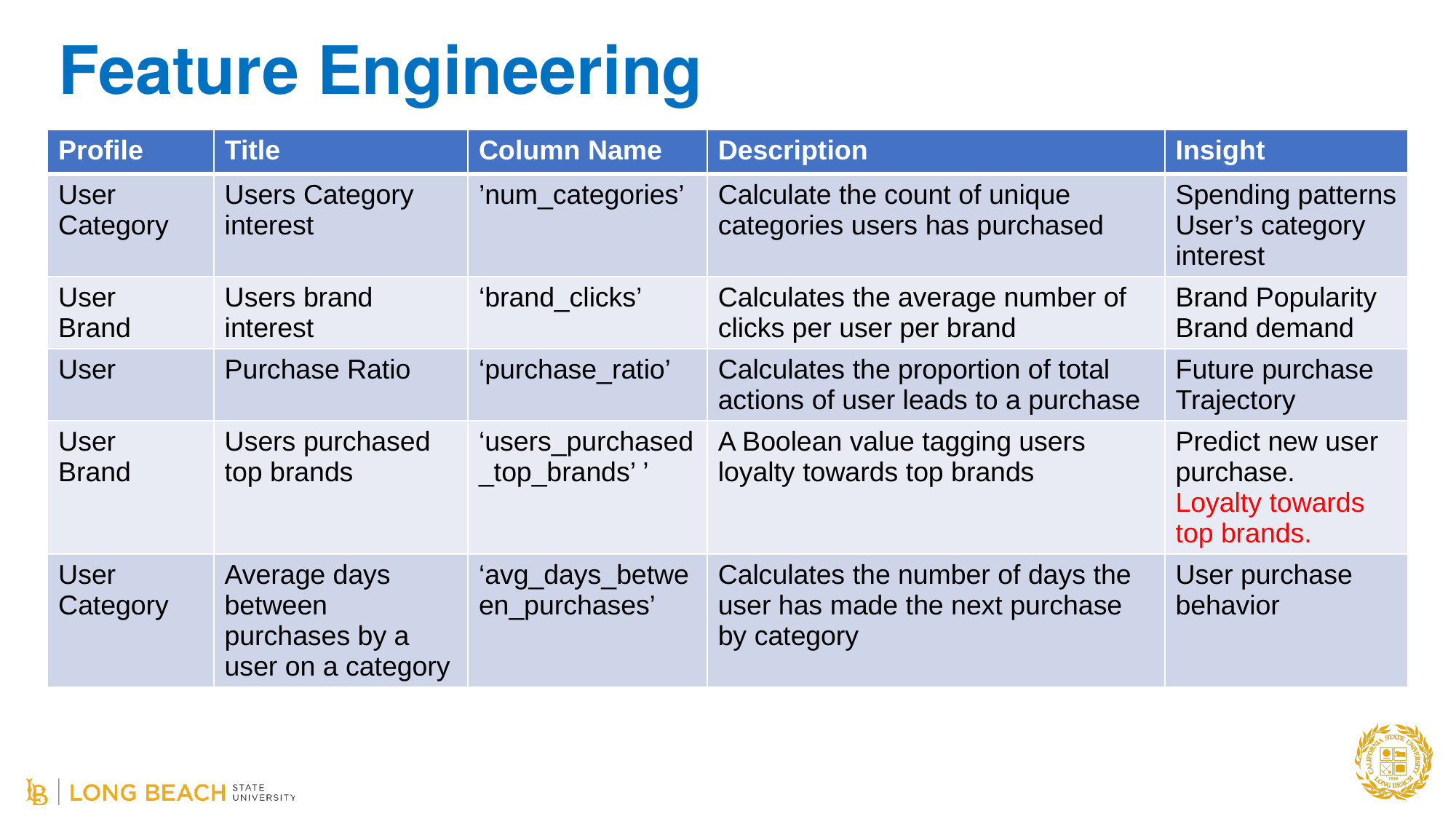

# Feature Engineering
| Profile | Title | Column Name | Description | Insight |
| --- | --- | --- | --- | --- |
| User Category | Users Category interest | ’num\_categories’ | Calculate the count of unique categories users has purchased | Spending patterns User’s category interest |
| User Brand | Users brand interest | ‘brand\_clicks’ | Calculates the average number of clicks per user per brand | Brand Popularity Brand demand |
| User | Purchase Ratio | ‘purchase\_ratio’ | Calculates the proportion of total actions of user leads to a purchase | Future purchase Trajectory |
| User Brand | Users purchased top brands | ‘users\_purchased\_top\_brands’ ’ | A Boolean value tagging users loyalty towards top brands | Predict new user purchase. Loyalty towards top brands. |
| User Category | Average days between purchases by a user on a category | ‘avg\_days\_between\_purchases’ | Calculates the number of days the user has made the next purchase by category | User purchase behavior |